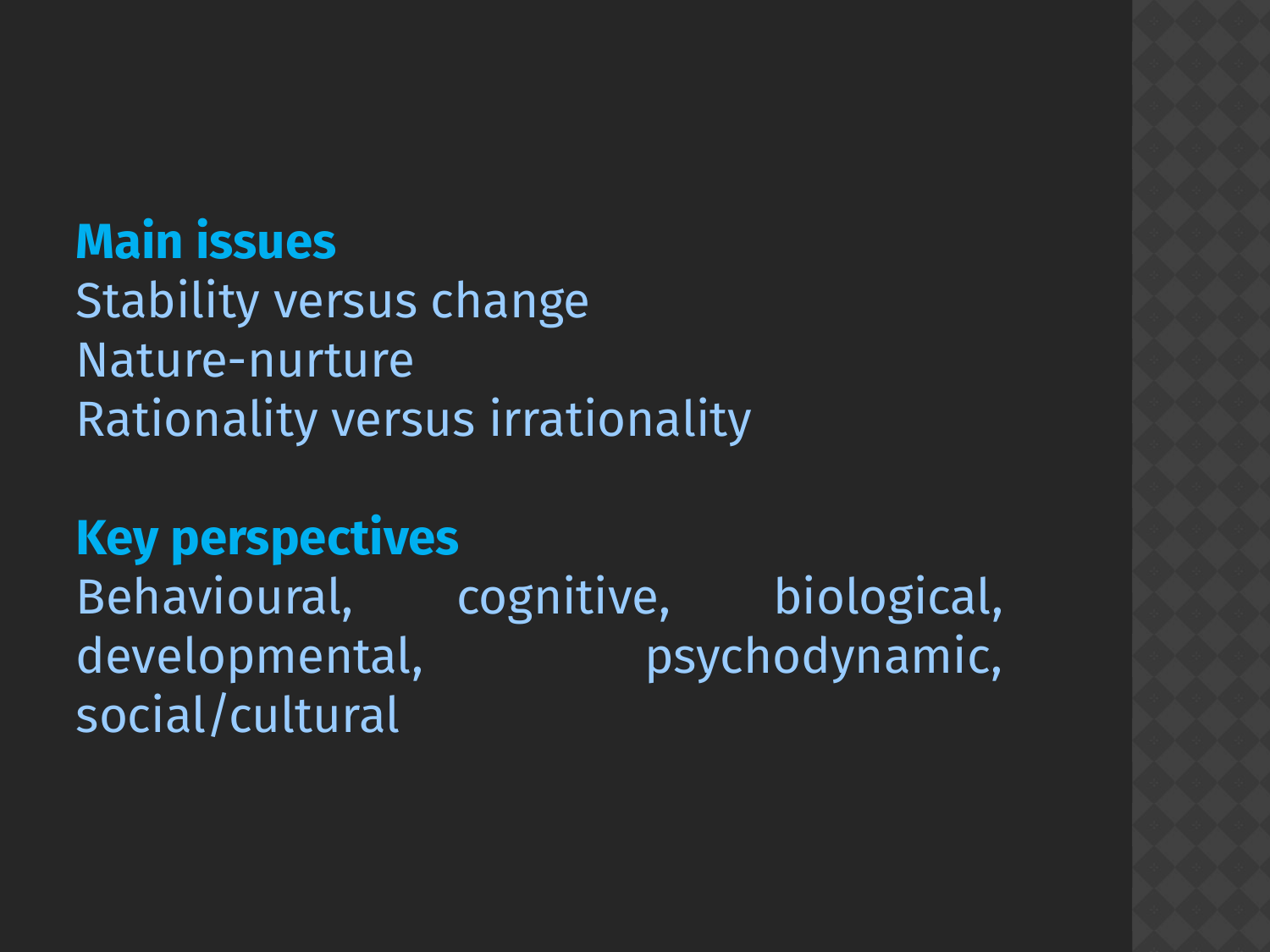

Main issues
Stability versus change
Nature-nurture
Rationality versus irrationality

Key perspectives
Behavioural, cognitive, biological, developmental, psychodynamic, social/cultural